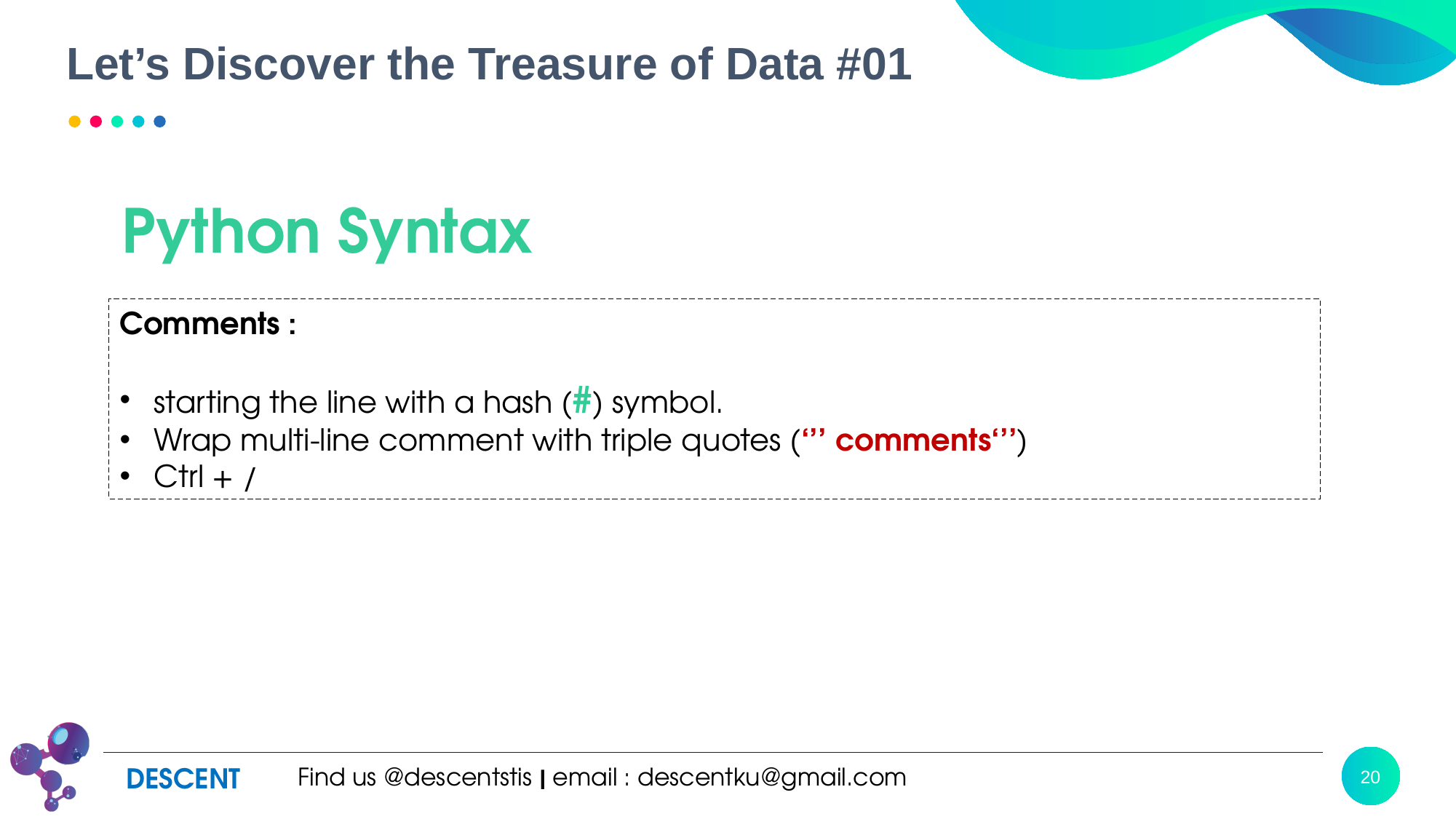

# Let’s Discover the Treasure of Data #01
Python Syntax
Comments :

starting the line with a hash (#) symbol.
Wrap multi-line comment with triple quotes (‘’’ comments‘’’)
Ctrl + /
20